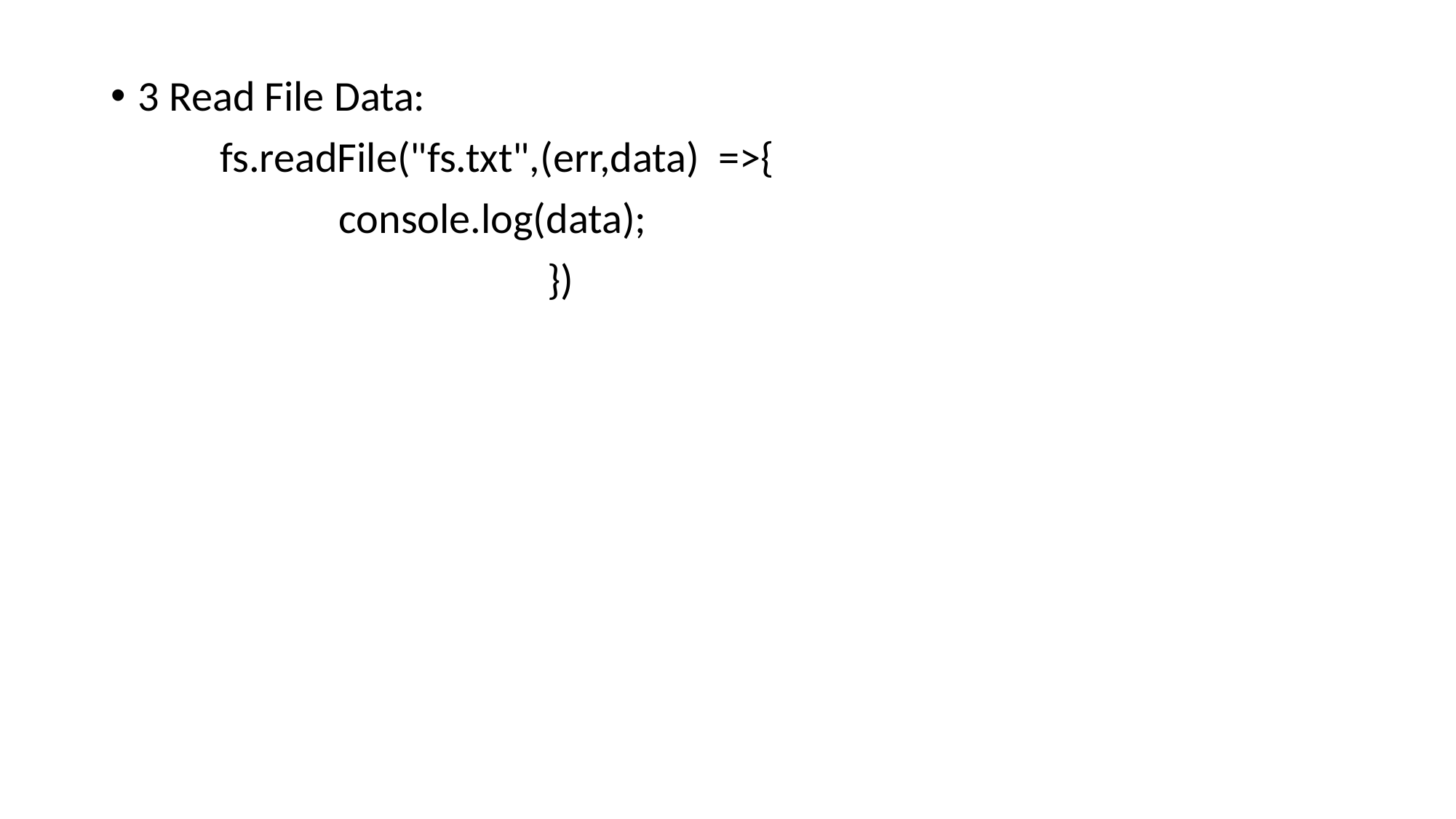

3 Read File Data:
	fs.readFile("fs.txt",(err,data)  =>{
   		 console.log(data);
				})